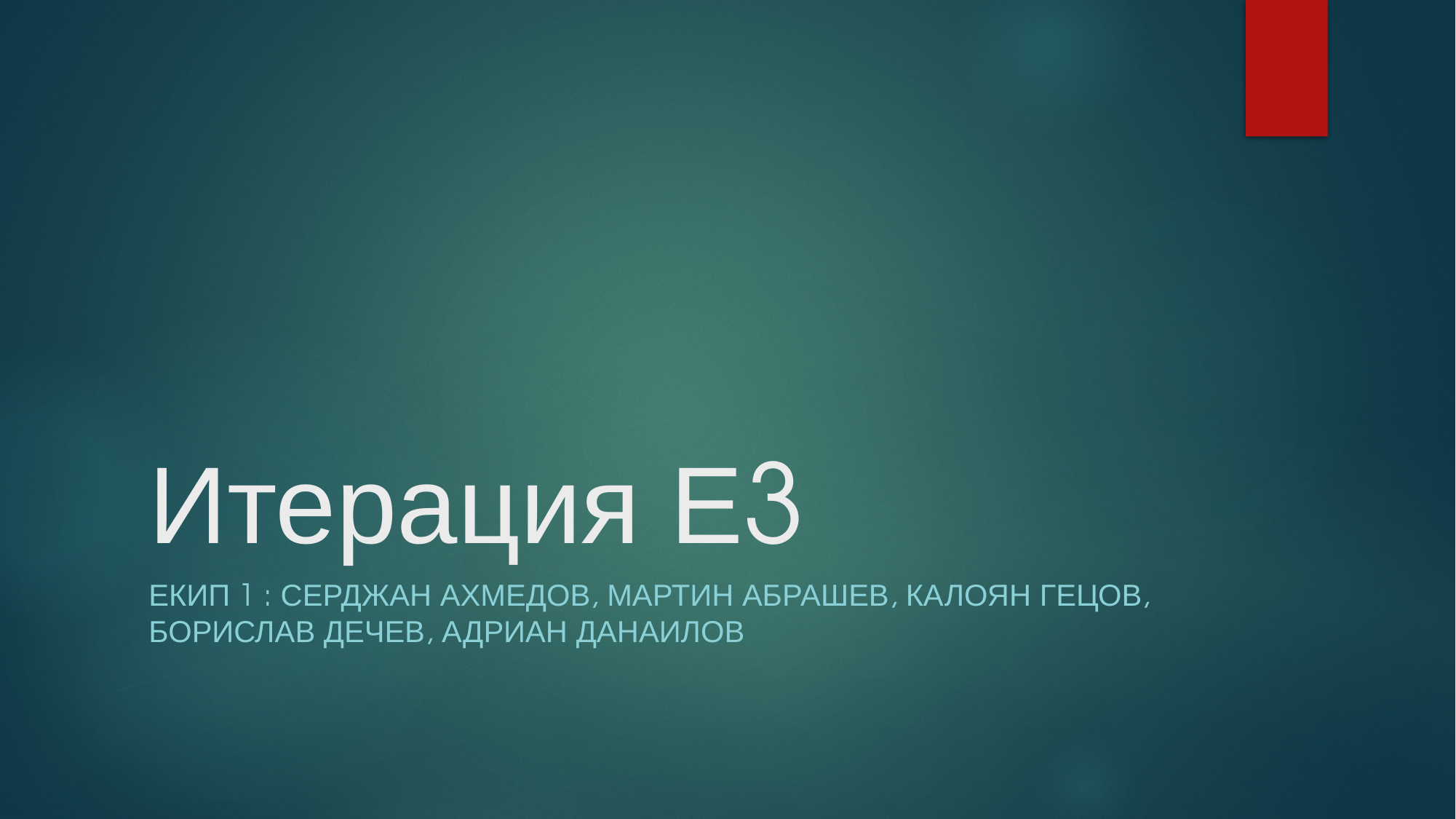

# Итерация Е3
Екип 1 : Серджан Ахмедов, Мартин Абрашев, Калоян Гецов, Борислав Дечев, Адриан данаилов